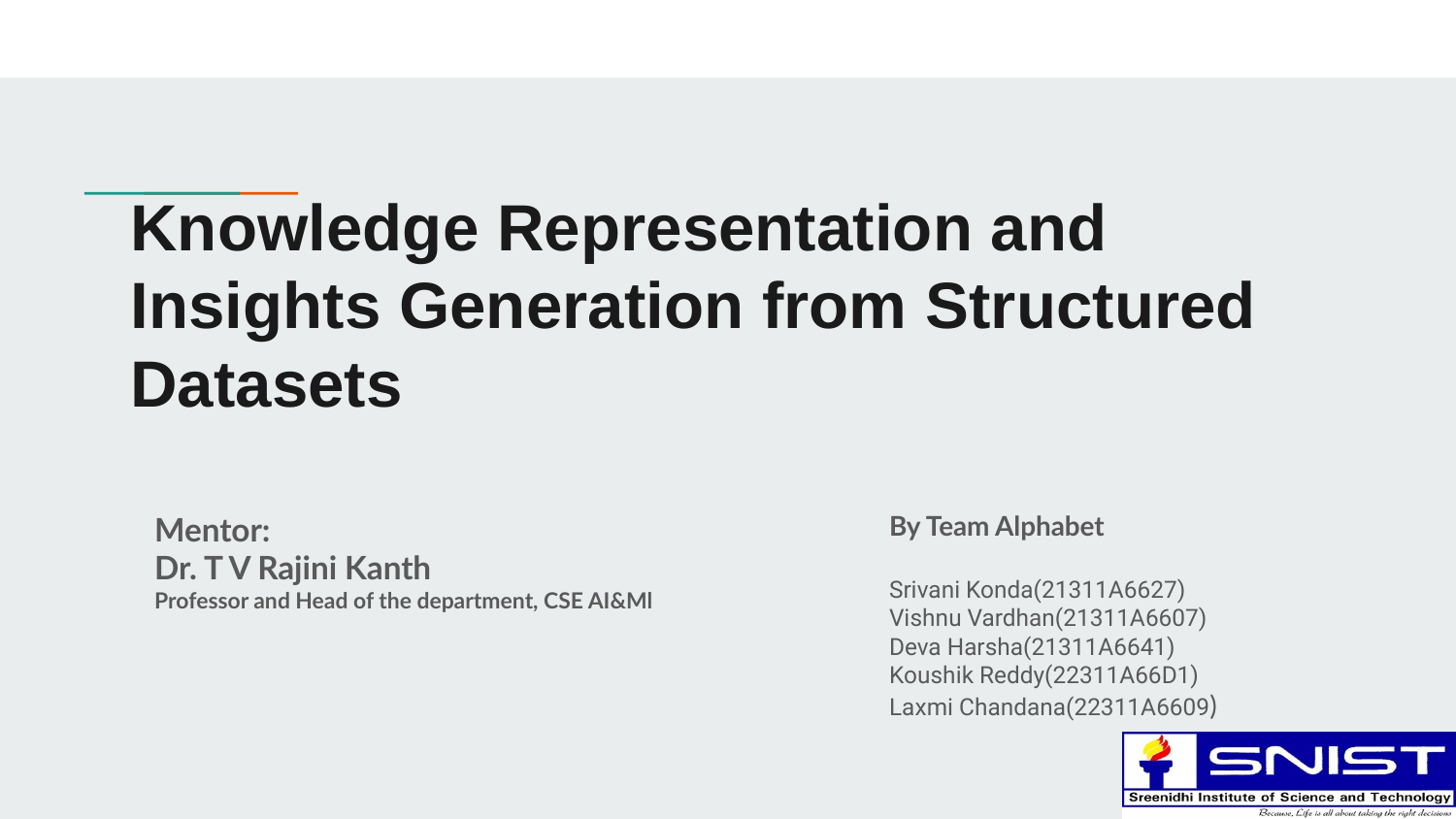

# Knowledge Representation and Insights Generation from Structured Datasets
Mentor:
Dr. T V Rajini Kanth
Professor and Head of the department, CSE AI&Ml
By Team Alphabet

Srivani Konda(21311A6627)
Vishnu Vardhan(21311A6607)
Deva Harsha(21311A6641)
Koushik Reddy(22311A66D1)
Laxmi Chandana(22311A6609)